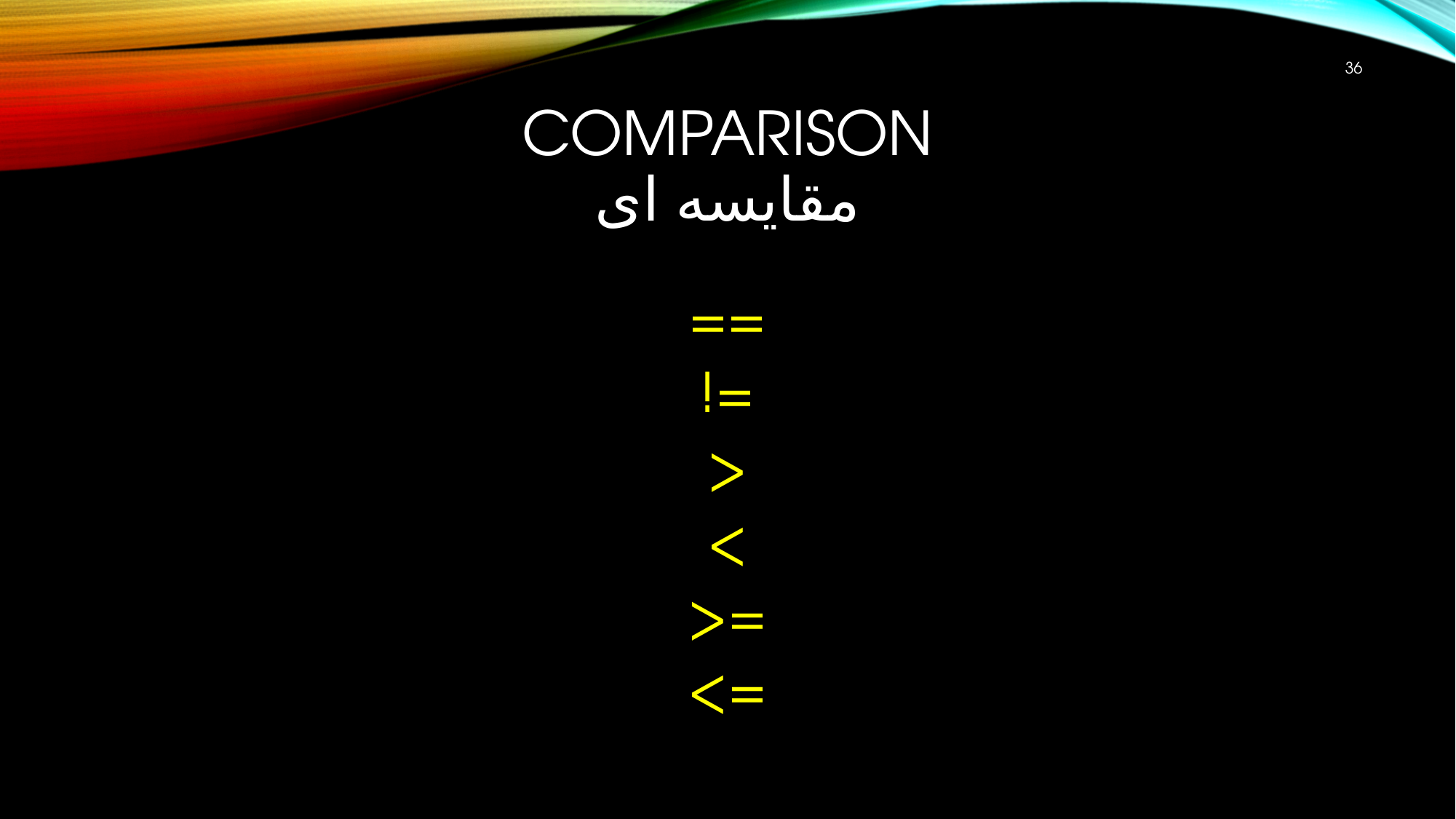

36
# comparison مقایسه ای
==
!=
>
<
>=
<=